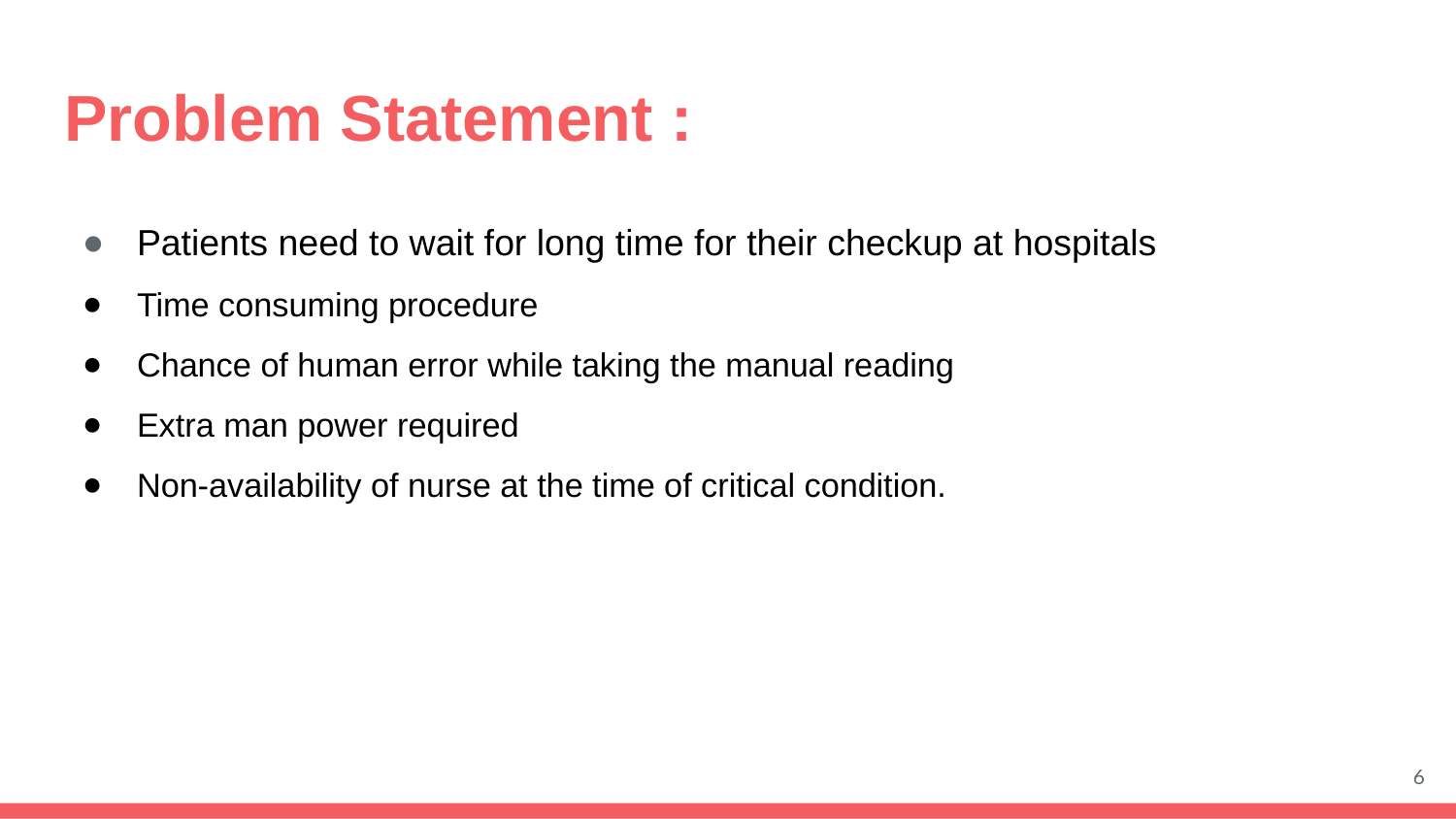

# Problem Statement :
Patients need to wait for long time for their checkup at hospitals
Time consuming procedure
Chance of human error while taking the manual reading
Extra man power required
Non-availability of nurse at the time of critical condition.

6